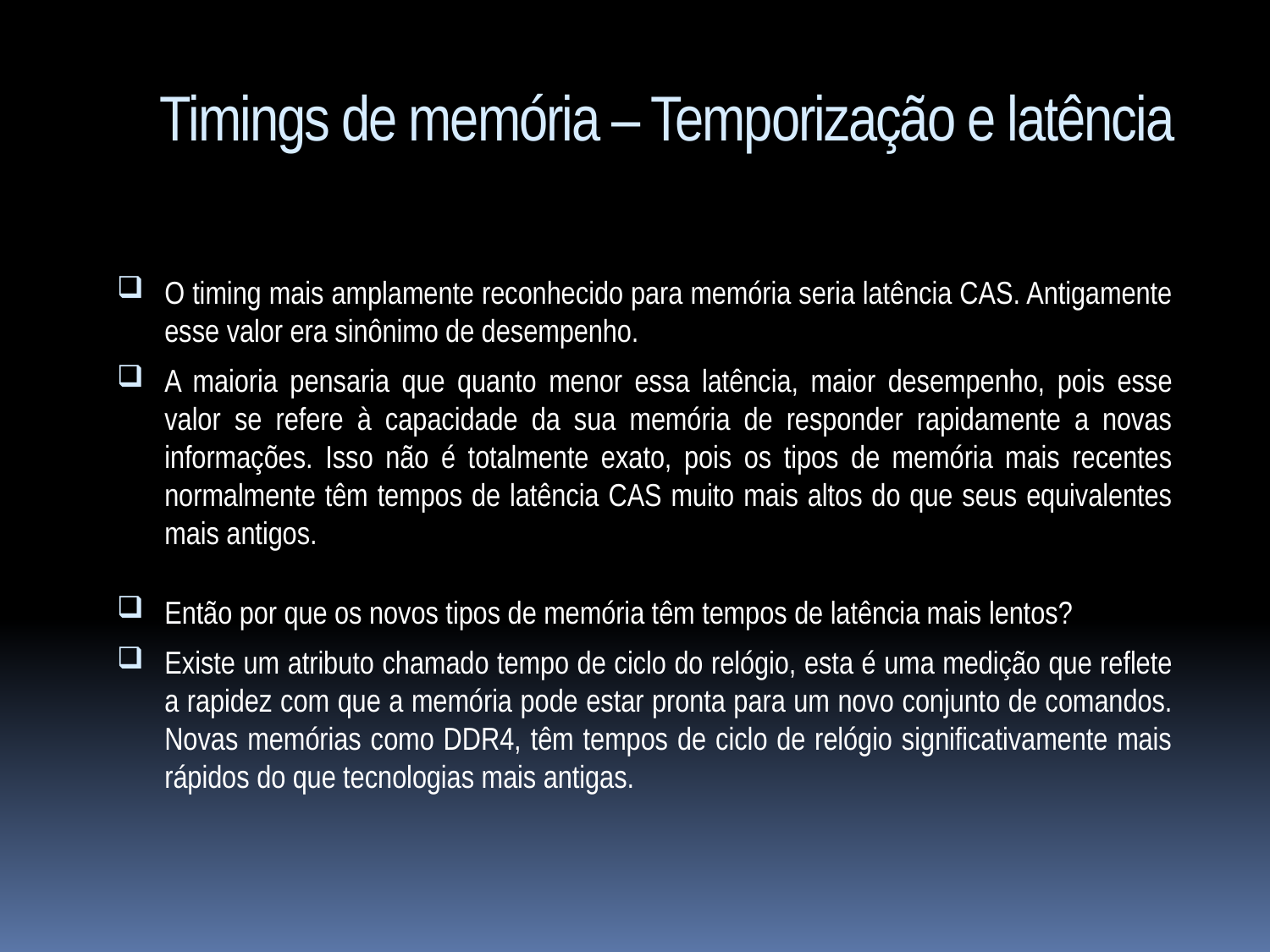

Timings de memória – Temporização e latência
O timing mais amplamente reconhecido para memória seria latência CAS. Antigamente esse valor era sinônimo de desempenho.
A maioria pensaria que quanto menor essa latência, maior desempenho, pois esse valor se refere à capacidade da sua memória de responder rapidamente a novas informações. Isso não é totalmente exato, pois os tipos de memória mais recentes normalmente têm tempos de latência CAS muito mais altos do que seus equivalentes mais antigos.

Então por que os novos tipos de memória têm tempos de latência mais lentos?
Existe um atributo chamado tempo de ciclo do relógio, esta é uma medição que reflete a rapidez com que a memória pode estar pronta para um novo conjunto de comandos. Novas memórias como DDR4, têm tempos de ciclo de relógio significativamente mais rápidos do que tecnologias mais antigas.